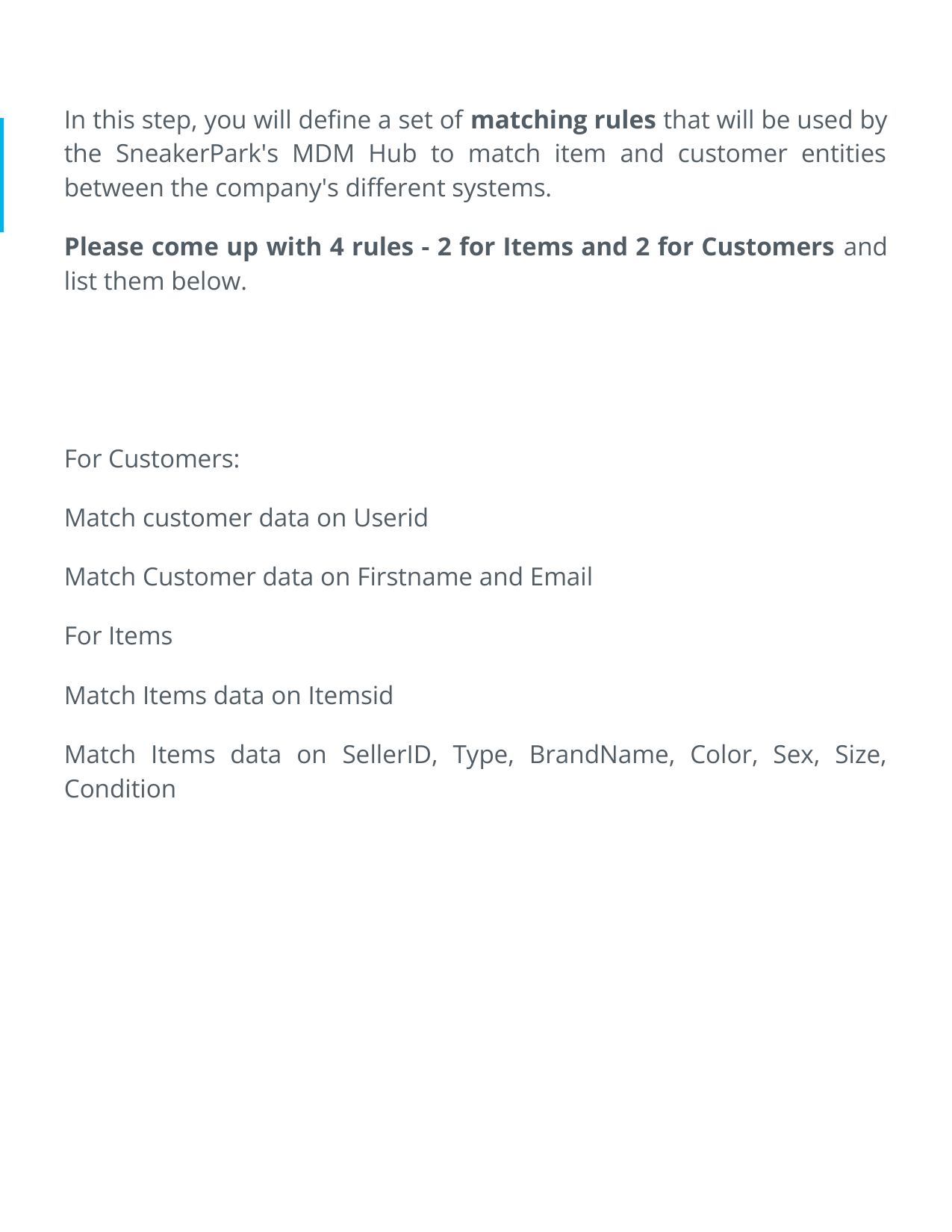

In this step, you will define a set of matching rules that will be used by the SneakerPark's MDM Hub to match item and customer entities between the company's different systems.
Please come up with 4 rules - 2 for Items and 2 for Customers and list them below.

For Customers:
Match customer data on Userid
Match Customer data on Firstname and Email
For Items
Match Items data on Itemsid
Match Items data on SellerID, Type, BrandName, Color, Sex, Size, Condition